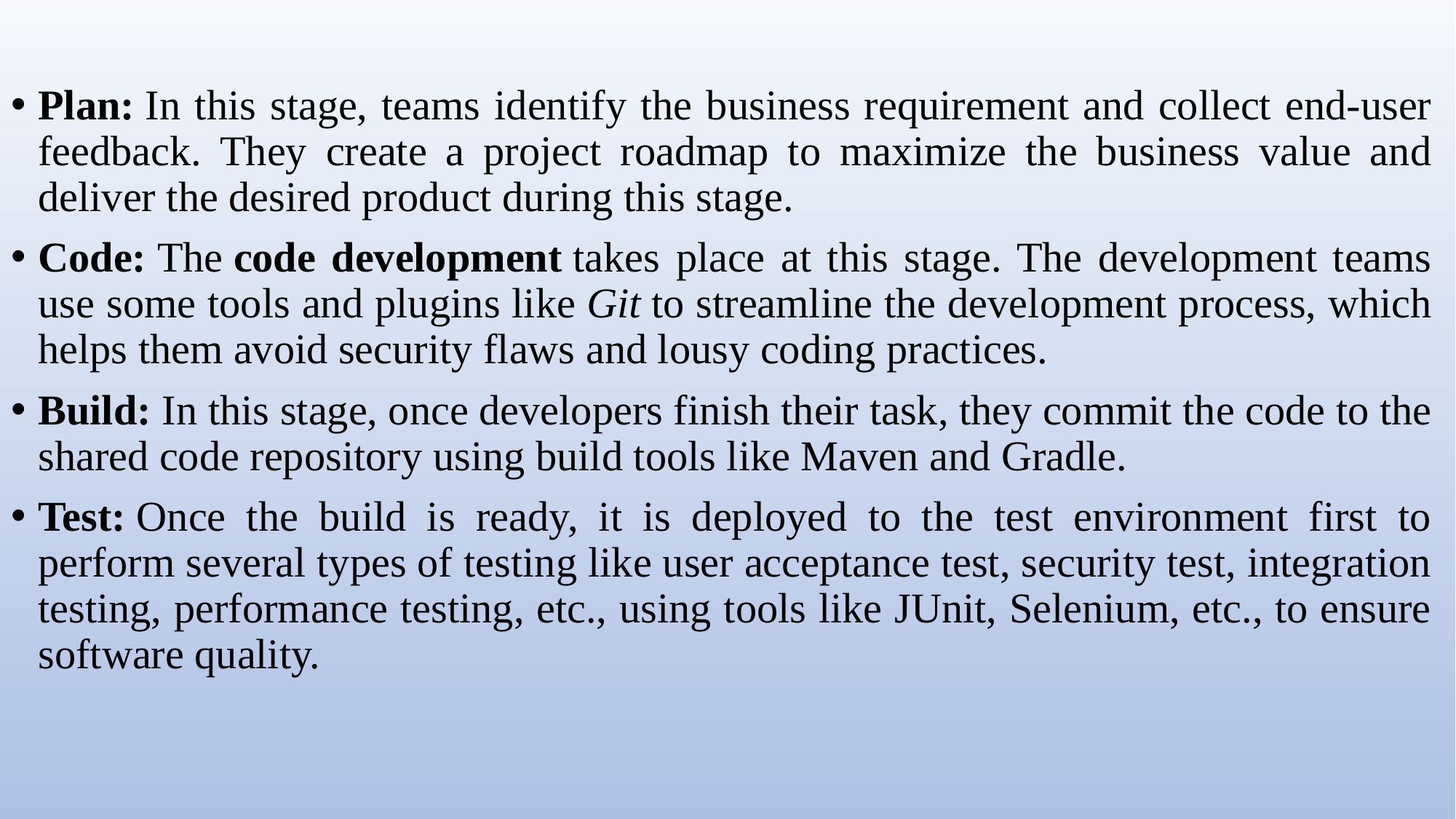

Plan: In this stage, teams identify the business requirement and collect end-user feedback. They create a project roadmap to maximize the business value and deliver the desired product during this stage.
Code: The code development takes place at this stage. The development teams use some tools and plugins like Git to streamline the development process, which helps them avoid security flaws and lousy coding practices.
Build: In this stage, once developers finish their task, they commit the code to the shared code repository using build tools like Maven and Gradle.
Test: Once the build is ready, it is deployed to the test environment first to perform several types of testing like user acceptance test, security test, integration testing, performance testing, etc., using tools like JUnit, Selenium, etc., to ensure software quality.